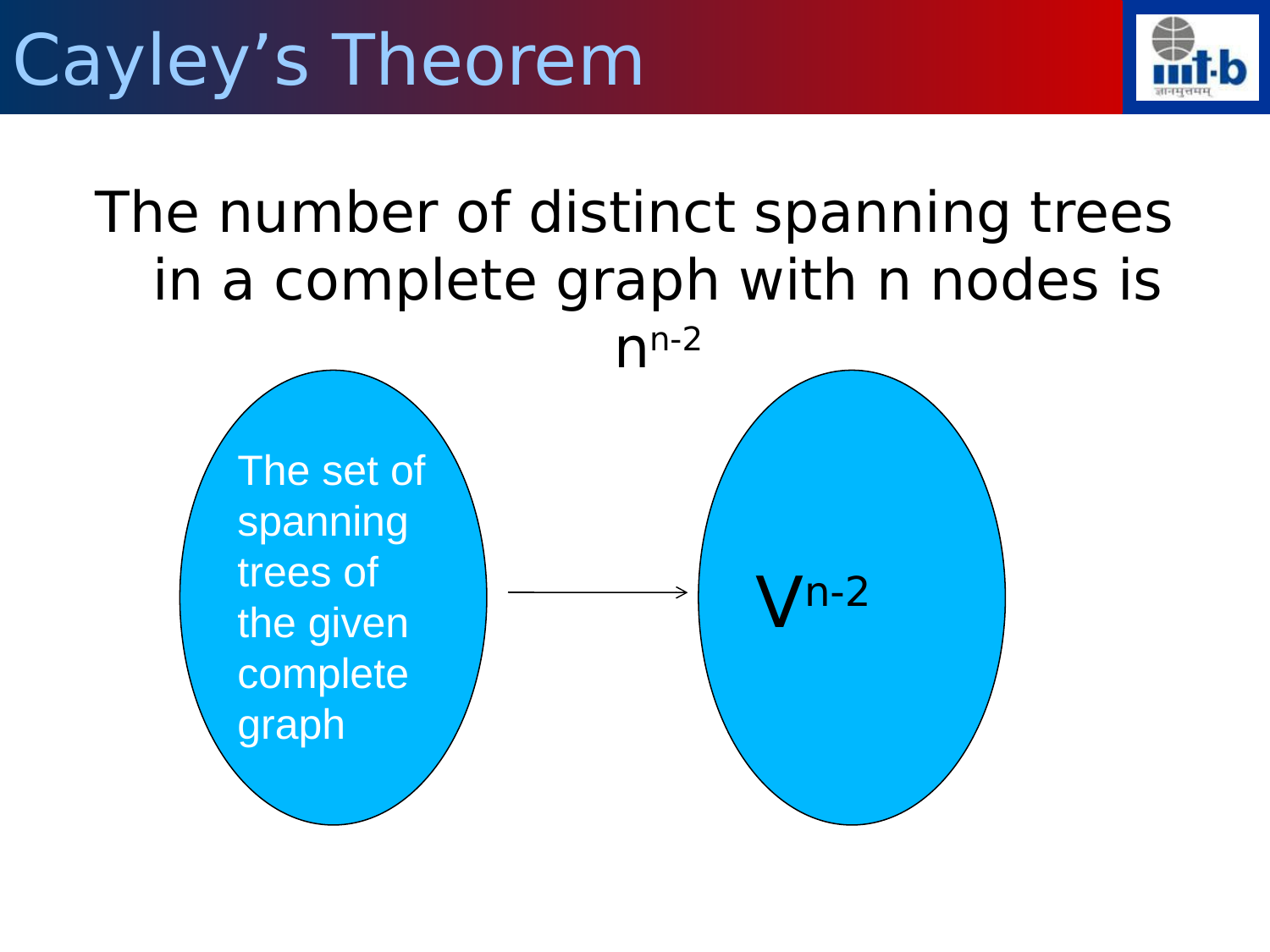

Cayley’s Theorem
The number of distinct spanning trees in a complete graph with n nodes is nn-2

Showing a bijection between the sets will prove the theorem.

The set of spanning trees of the given complete graph

Vn-2